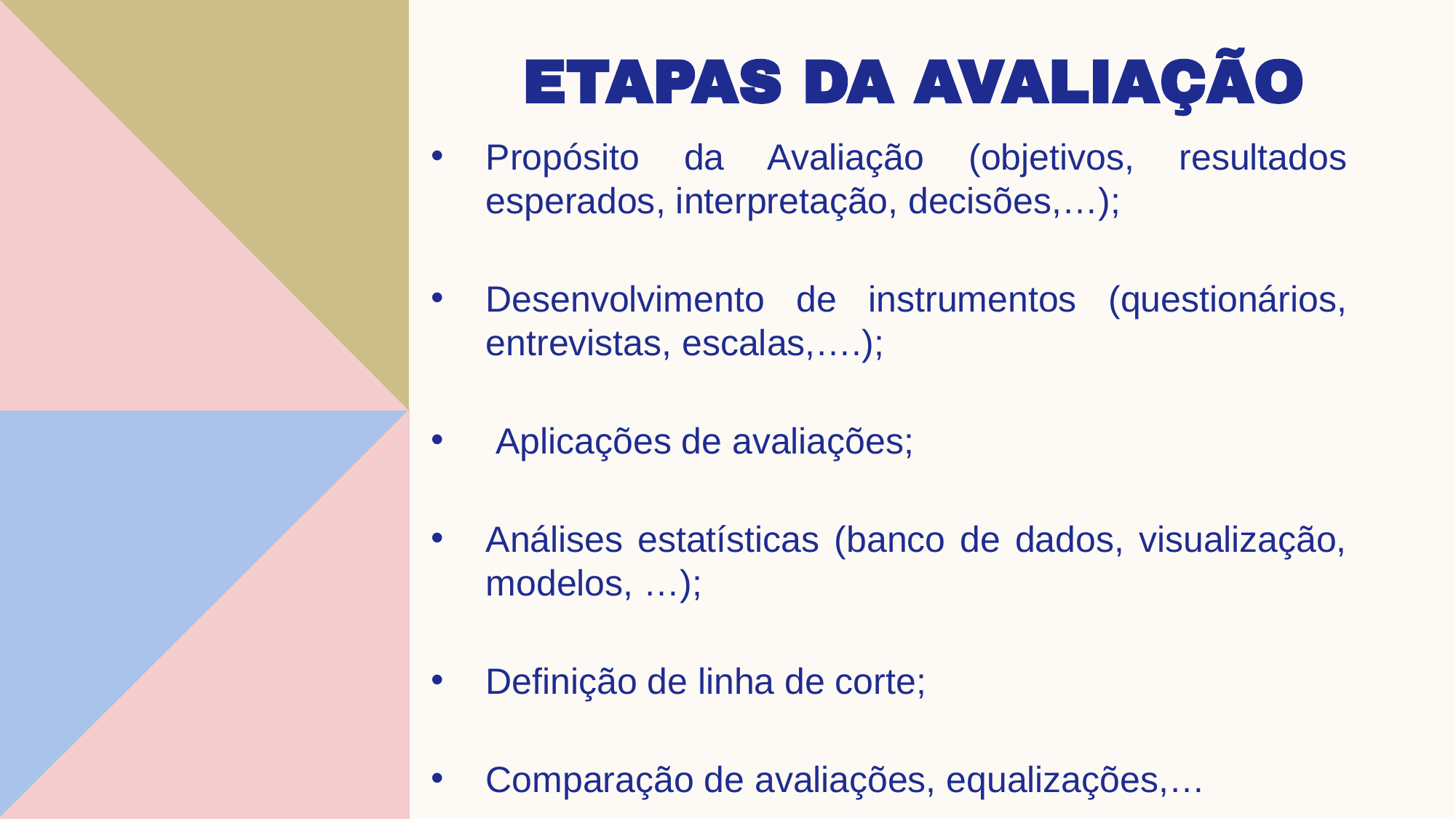

# etapas da Avaliação
Propósito da Avaliação (objetivos, resultados esperados, interpretação, decisões,…);

Desenvolvimento de instrumentos (questionários, entrevistas, escalas,….);

 Aplicações de avaliações;

Análises estatísticas (banco de dados, visualização, modelos, …);

Definição de linha de corte;

Comparação de avaliações, equalizações,…